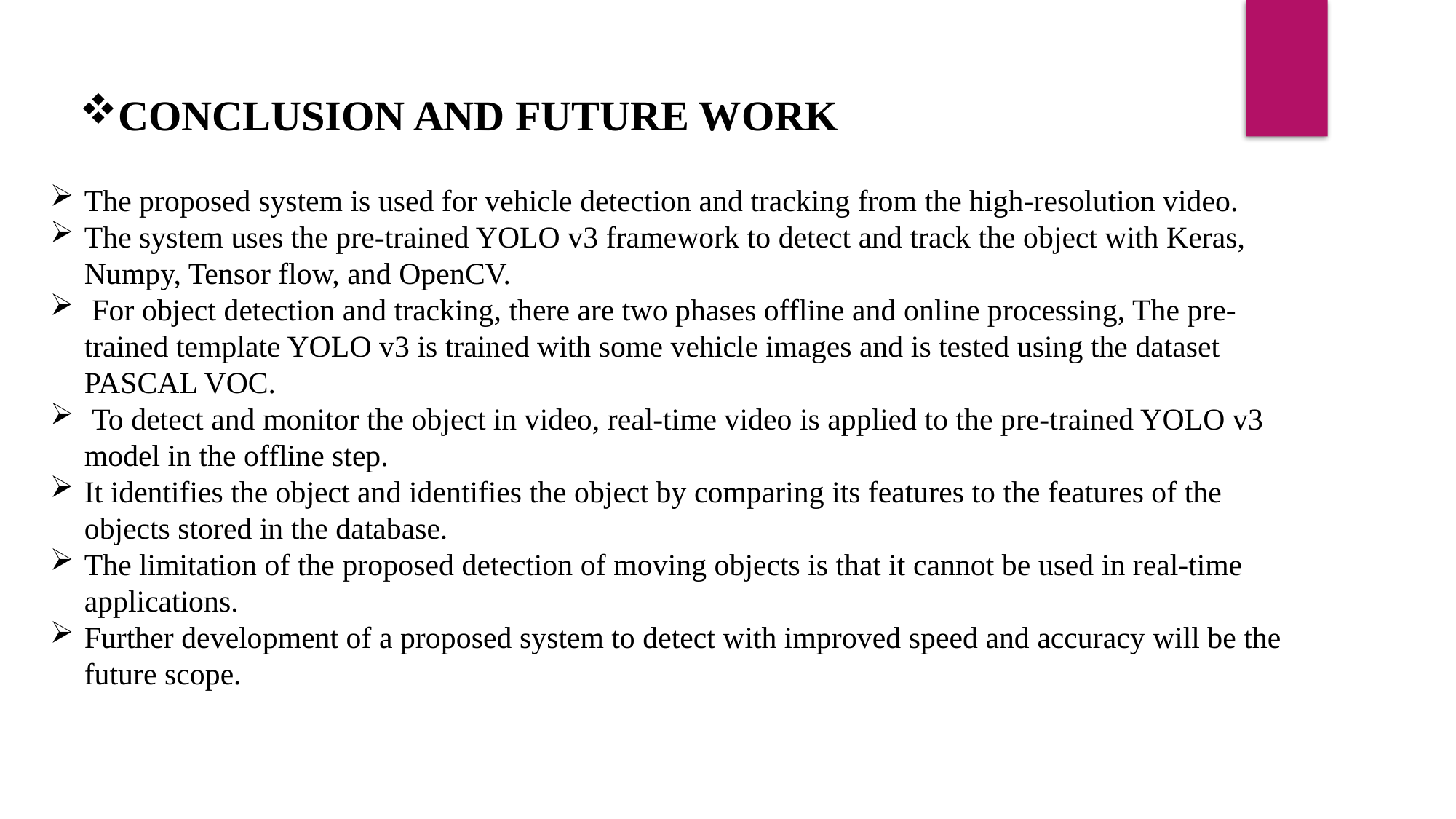

CONCLUSION AND FUTURE WORK
The proposed system is used for vehicle detection and tracking from the high-resolution video.
The system uses the pre-trained YOLO v3 framework to detect and track the object with Keras, Numpy, Tensor flow, and OpenCV.
 For object detection and tracking, there are two phases offline and online processing, The pre-trained template YOLO v3 is trained with some vehicle images and is tested using the dataset PASCAL VOC.
 To detect and monitor the object in video, real-time video is applied to the pre-trained YOLO v3 model in the offline step.
It identifies the object and identifies the object by comparing its features to the features of the objects stored in the database.
The limitation of the proposed detection of moving objects is that it cannot be used in real-time applications.
Further development of a proposed system to detect with improved speed and accuracy will be the future scope.